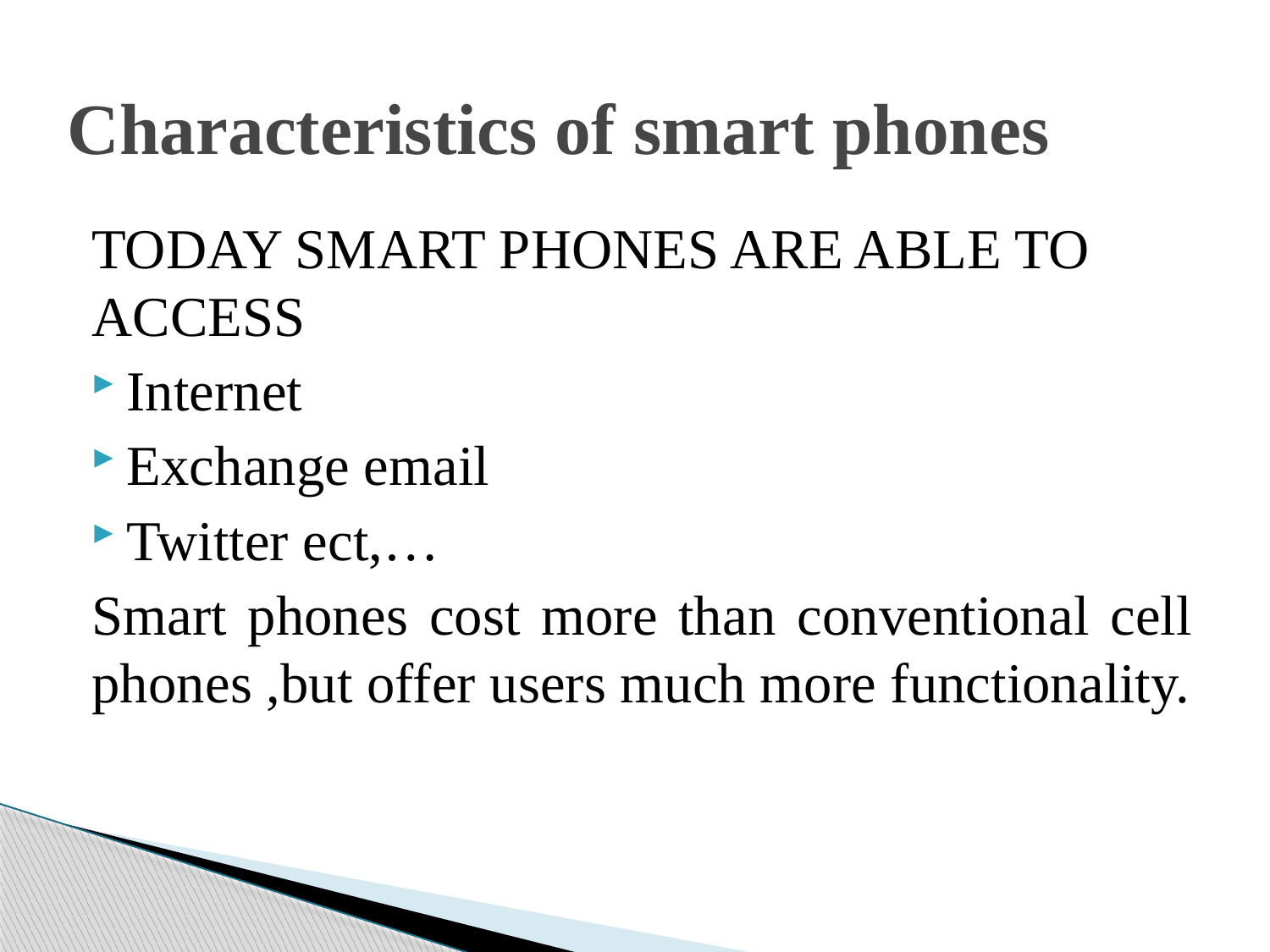

# Characteristics of smart phones
TODAY SMART PHONES ARE ABLE TO ACCESS
Internet
Exchange email
Twitter ect,…
Smart phones cost more than conventional cell phones ,but offer users much more functionality.